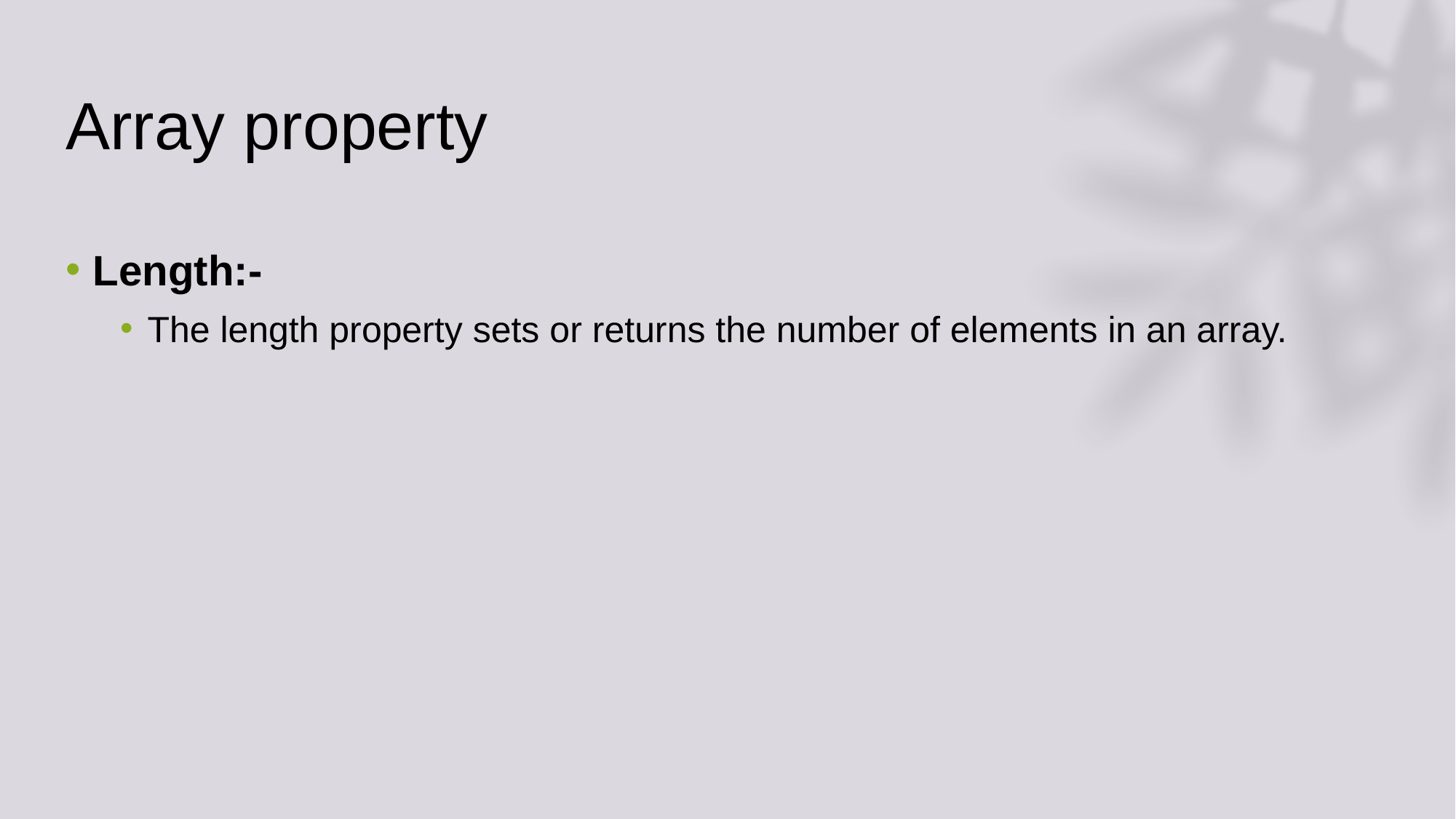

# Array property
Length:-
The length property sets or returns the number of elements in an array.